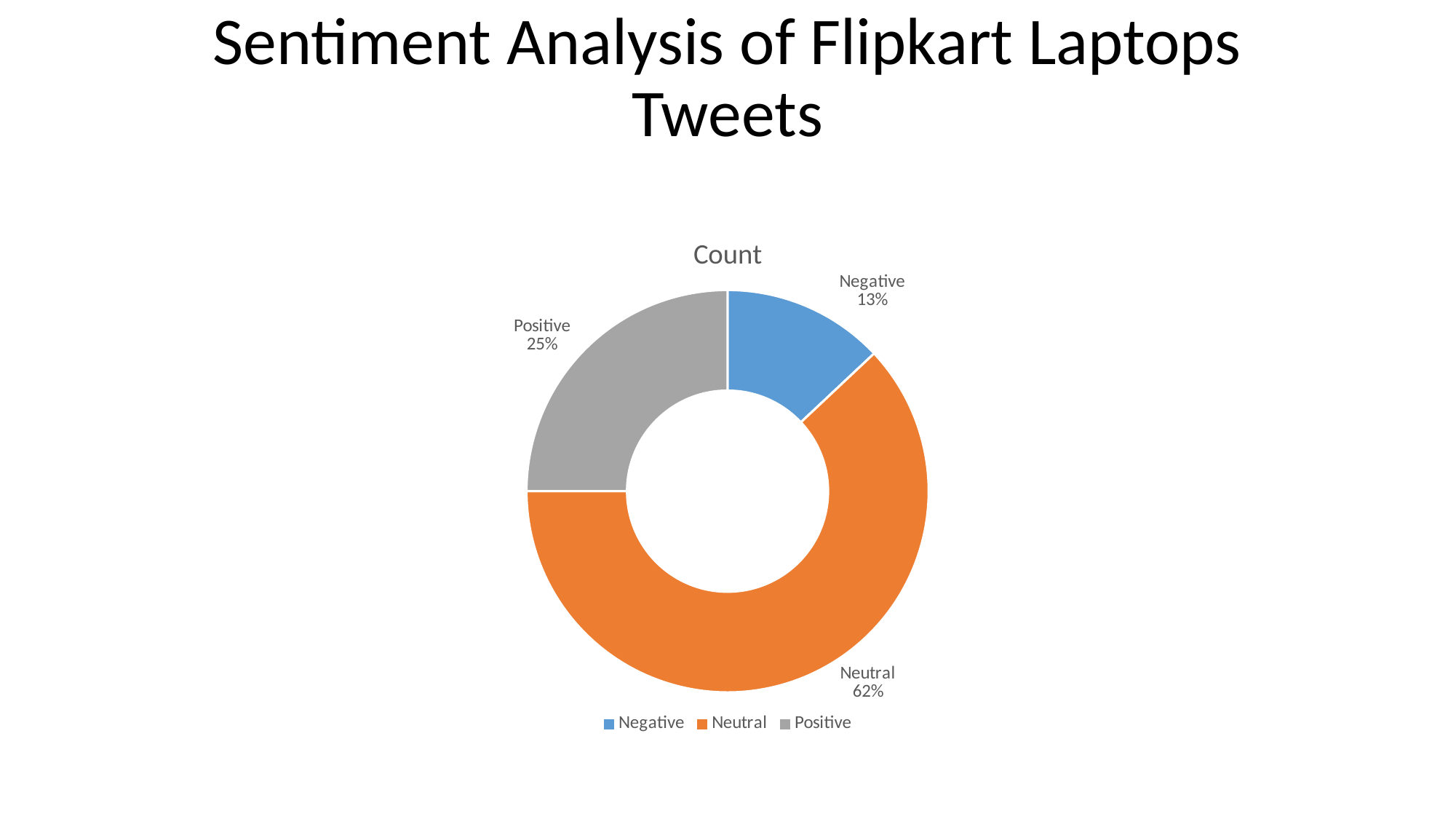

# Sentiment Analysis of Flipkart Laptops Tweets

### Chart:

| Category | Count |
|---|---|
| Negative | 13.0 |
| Neutral | 62.0 |
| Positive | 25.0 |